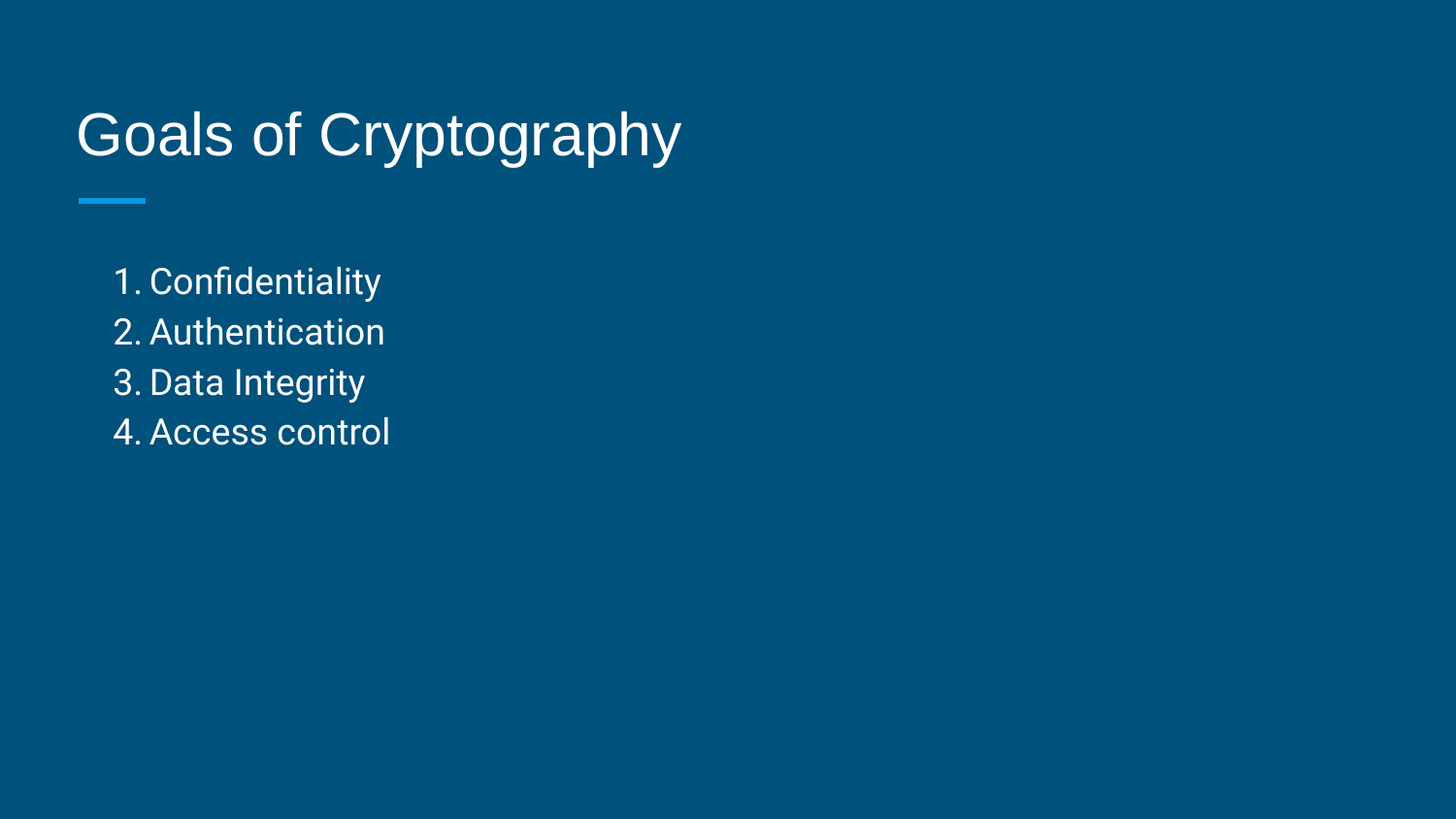

# Goals of Cryptography
Confidentiality
Authentication
Data Integrity
Access control